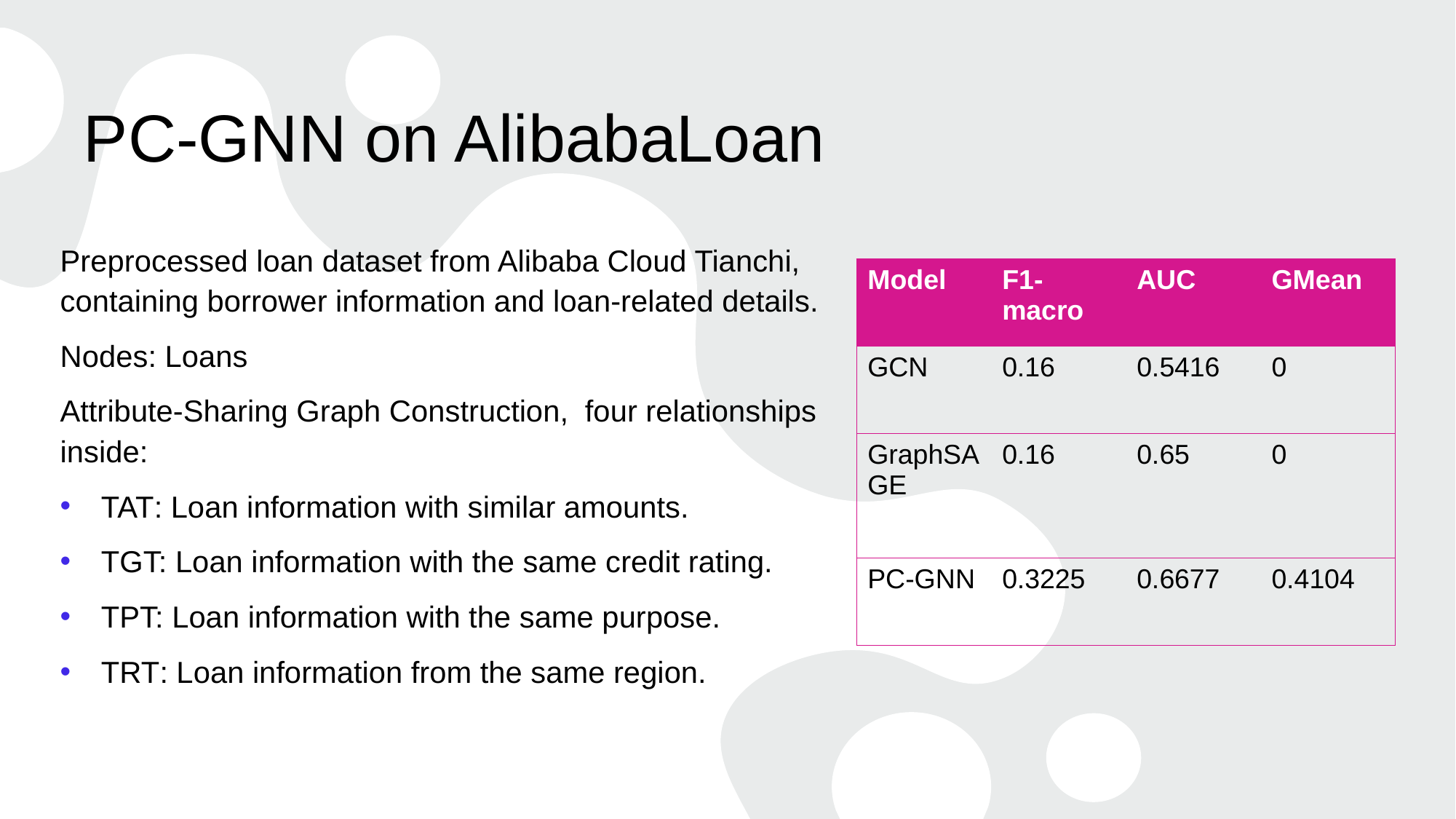

# PC-GNN on AlibabaLoan
Preprocessed loan dataset from Alibaba Cloud Tianchi, containing borrower information and loan-related details.
Nodes: Loans
Attribute-Sharing Graph Construction,  four relationships inside:
TAT: Loan information with similar amounts.
TGT: Loan information with the same credit rating.
TPT: Loan information with the same purpose.
TRT: Loan information from the same region.
| Model | F1-macro | AUC | GMean |
| --- | --- | --- | --- |
| GCN | 0.16 | 0.5416 | 0 |
| GraphSAGE | 0.16 | 0.65 | 0 |
| PC-GNN | 0.3225 | 0.6677 | 0.4104 |